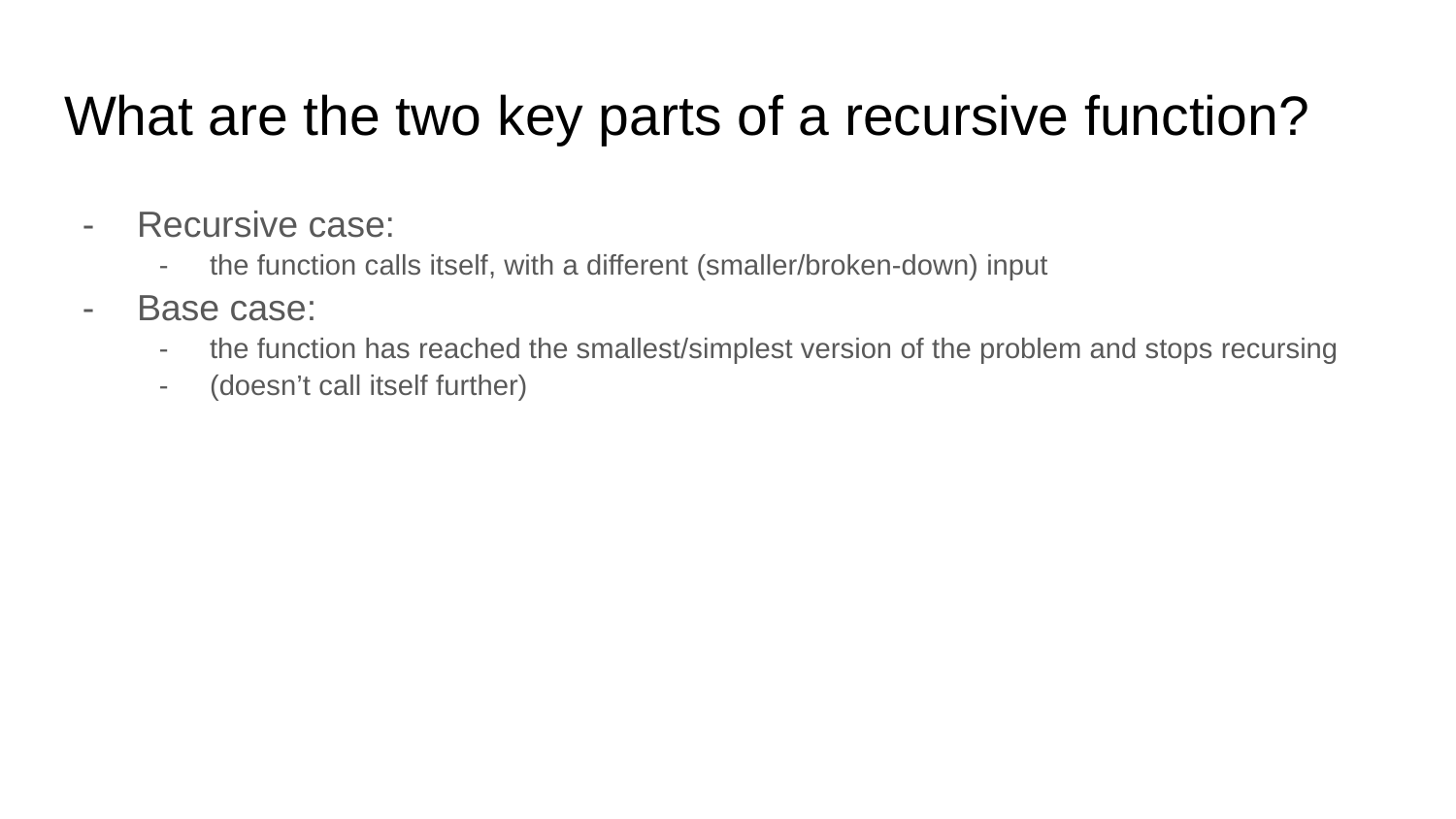

# What are the two key parts of a recursive function?
Recursive case:
the function calls itself, with a different (smaller/broken-down) input
Base case:
the function has reached the smallest/simplest version of the problem and stops recursing
(doesn’t call itself further)